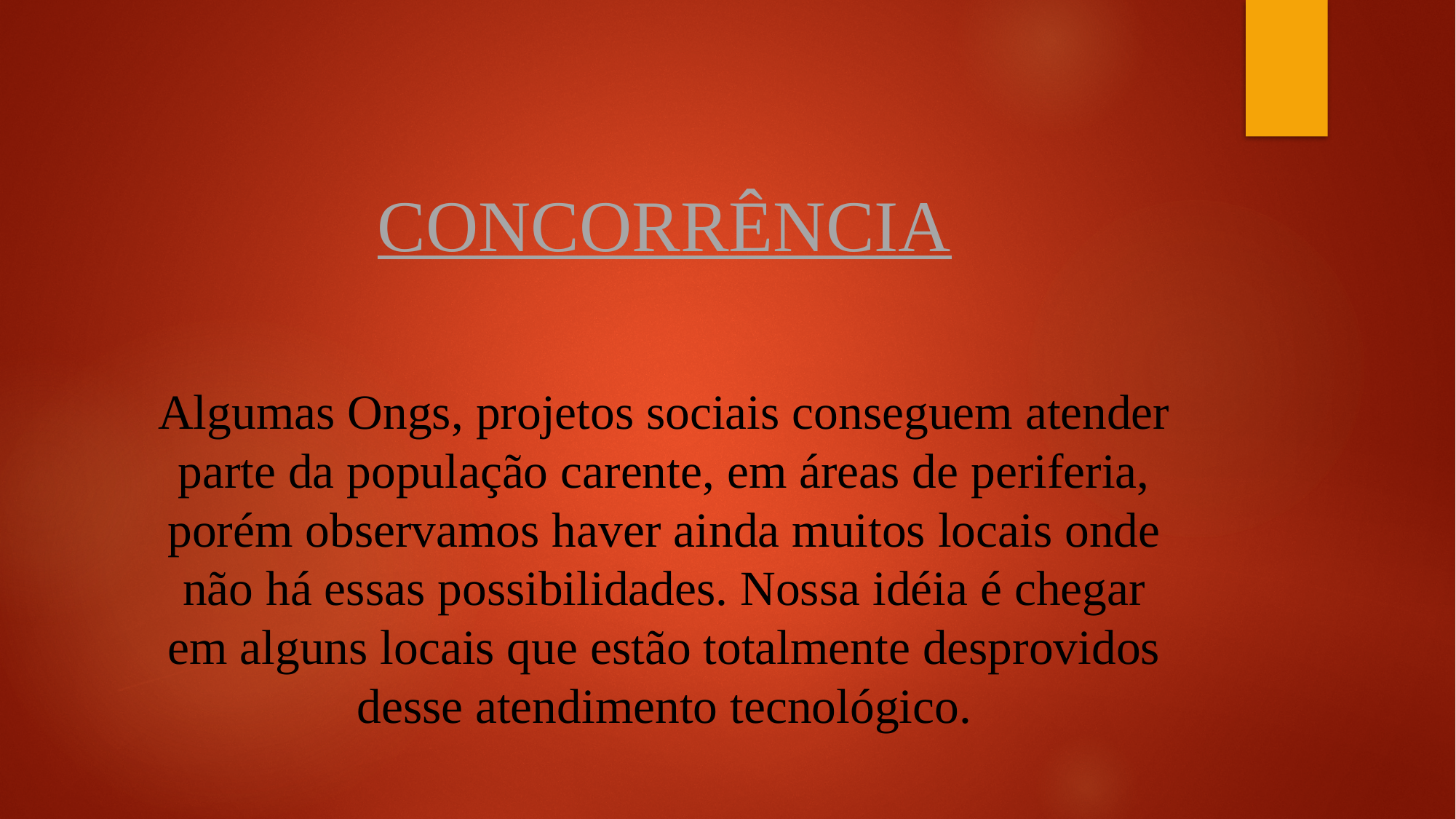

# CONCORRÊNCIA
Algumas Ongs, projetos sociais conseguem atender parte da população carente, em áreas de periferia, porém observamos haver ainda muitos locais onde não há essas possibilidades. Nossa idéia é chegar em alguns locais que estão totalmente desprovidos desse atendimento tecnológico.